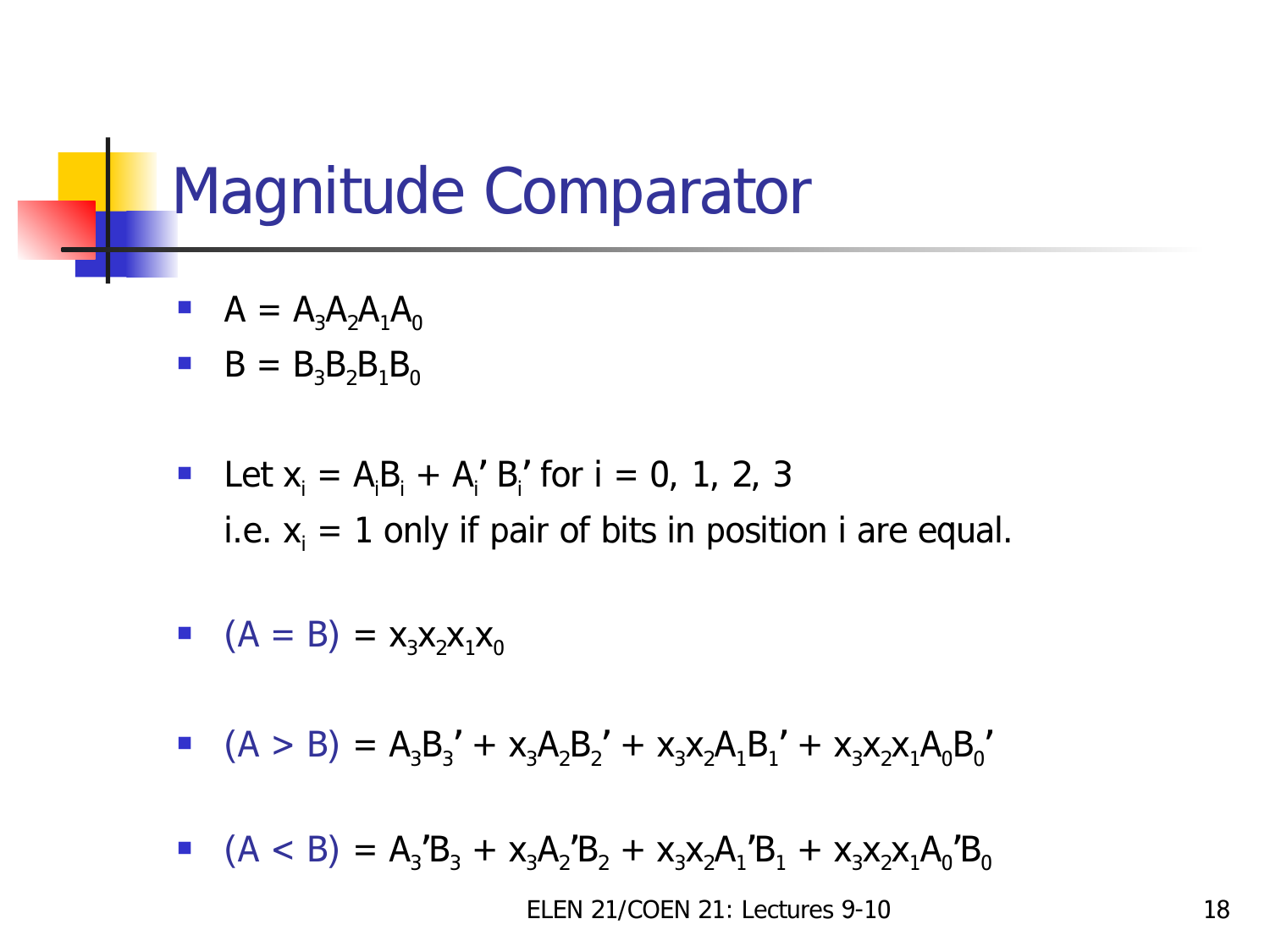

# Magnitude Comparator
A = A3A2A1A0
B = B3B2B1B0

Let xi = AiBi + Ai’ Bi’ for i = 0, 1, 2, 3
	i.e. xi = 1 only if pair of bits in position i are equal.

(A = B) = x3x2x1x0

(A > B) = A3B3’ + x3A2B2’ + x3x2A1B1’ + x3x2x1A0B0’

(A < B) = A3’B3 + x3A2’B2 + x3x2A1’B1 + x3x2x1A0’B0

ELEN 21/COEN 21: Lectures 9-10
18